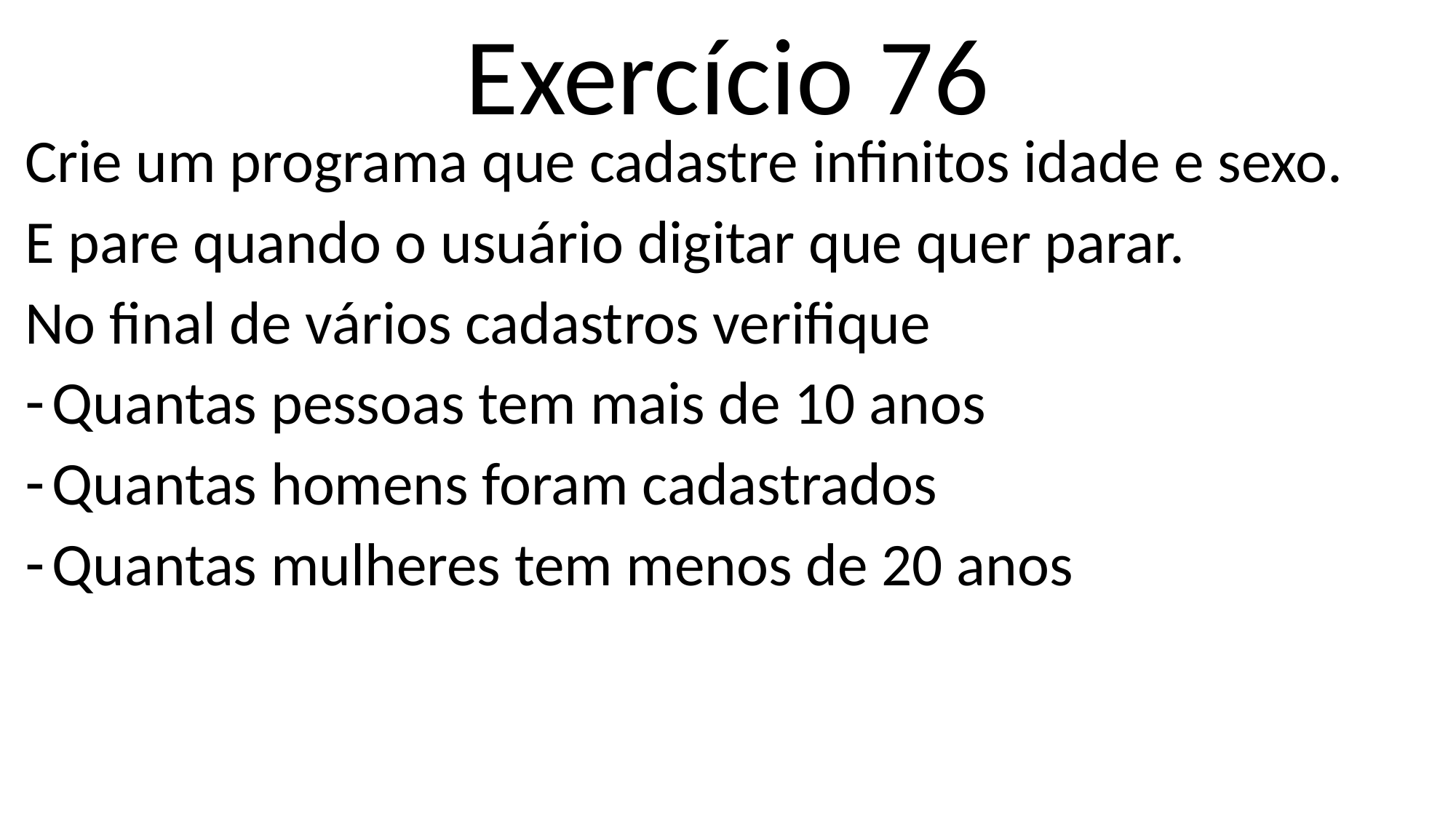

# Exercício 76
Crie um programa que cadastre infinitos idade e sexo.
E pare quando o usuário digitar que quer parar.
No final de vários cadastros verifique
Quantas pessoas tem mais de 10 anos
Quantas homens foram cadastrados
Quantas mulheres tem menos de 20 anos